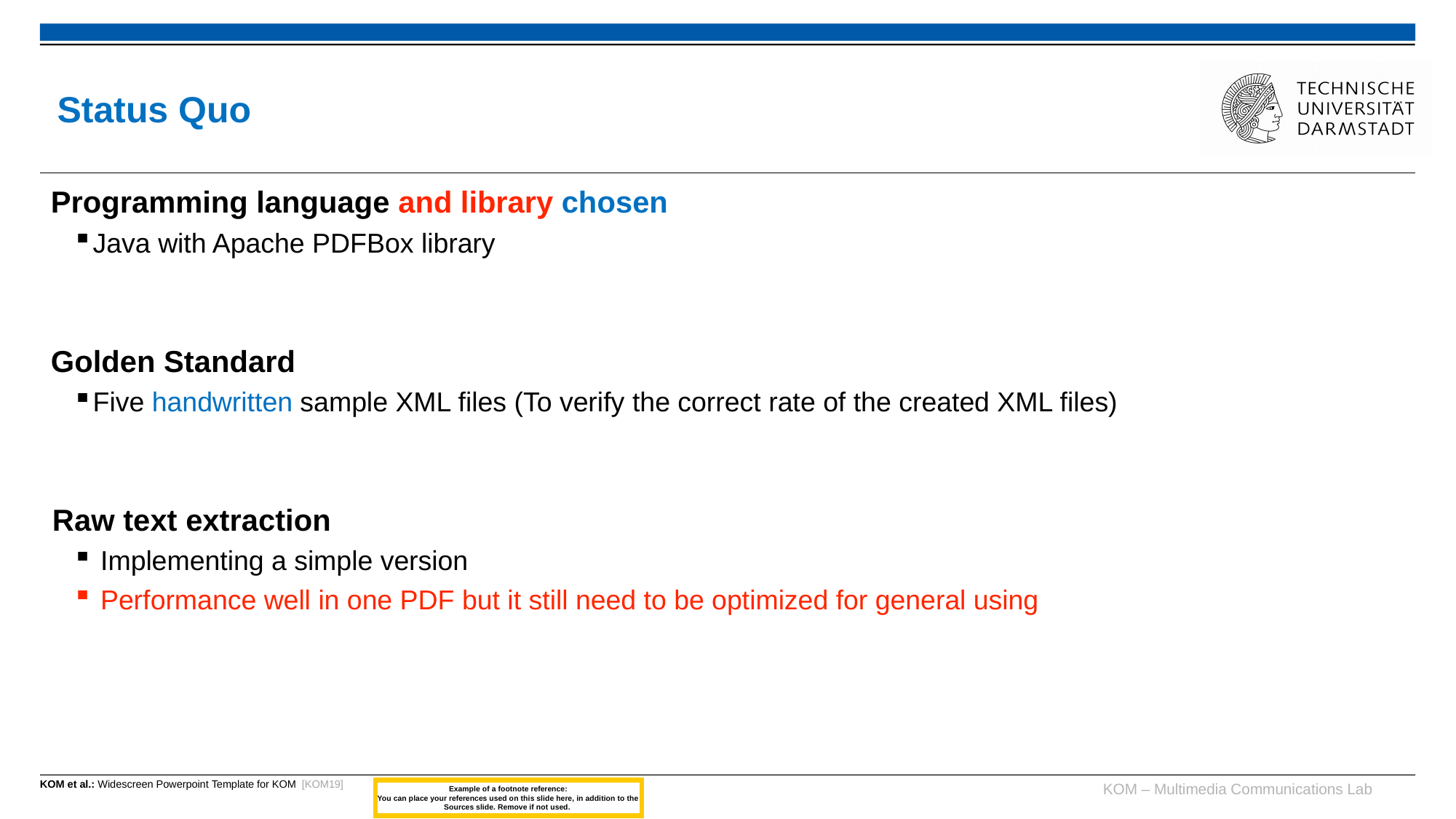

# Status Quo
Programming language and library chosen
Java with Apache PDFBox library

Golden Standard
Five handwritten sample XML files (To verify the correct rate of the created XML files)

Raw text extraction
 Implementing a simple version
 Performance well in one PDF but it still need to be optimized for general using

KOM et al.: Widescreen Powerpoint Template for KOM  [KOM19]

Example of a footnote reference:
You can place your references used on this slide here, in addition to the Sources slide. Remove if not used.